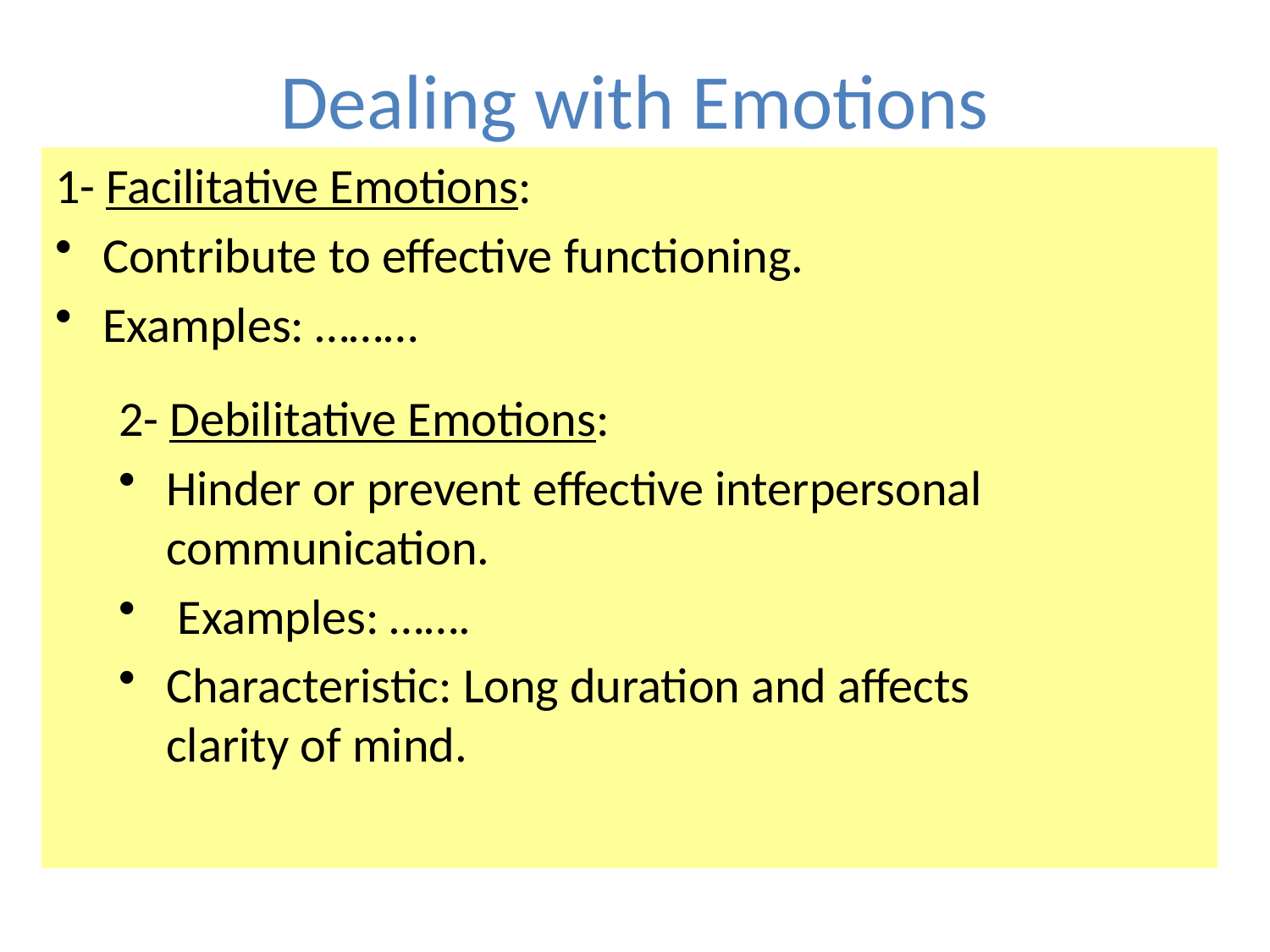

# Dealing with Emotions
1- Facilitative Emotions:
Contribute to effective functioning.
Examples: ………

2- Debilitative Emotions:
Hinder or prevent effective interpersonal communication.
 Examples: …….
Characteristic: Long duration and affects clarity of mind.